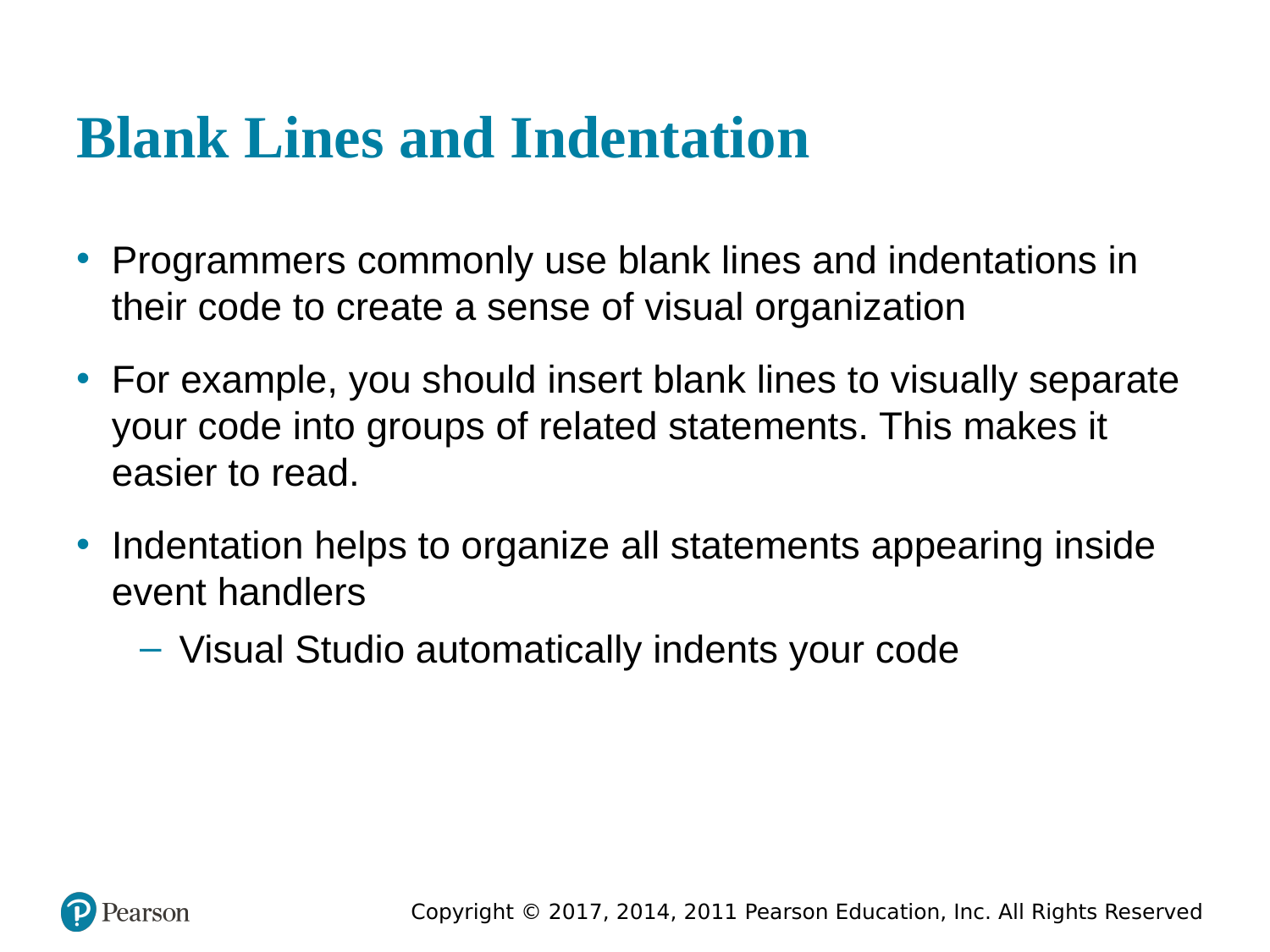

# Blank Lines and Indentation
Programmers commonly use blank lines and indentations in their code to create a sense of visual organization
For example, you should insert blank lines to visually separate your code into groups of related statements. This makes it easier to read.
Indentation helps to organize all statements appearing inside event handlers
Visual Studio automatically indents your code